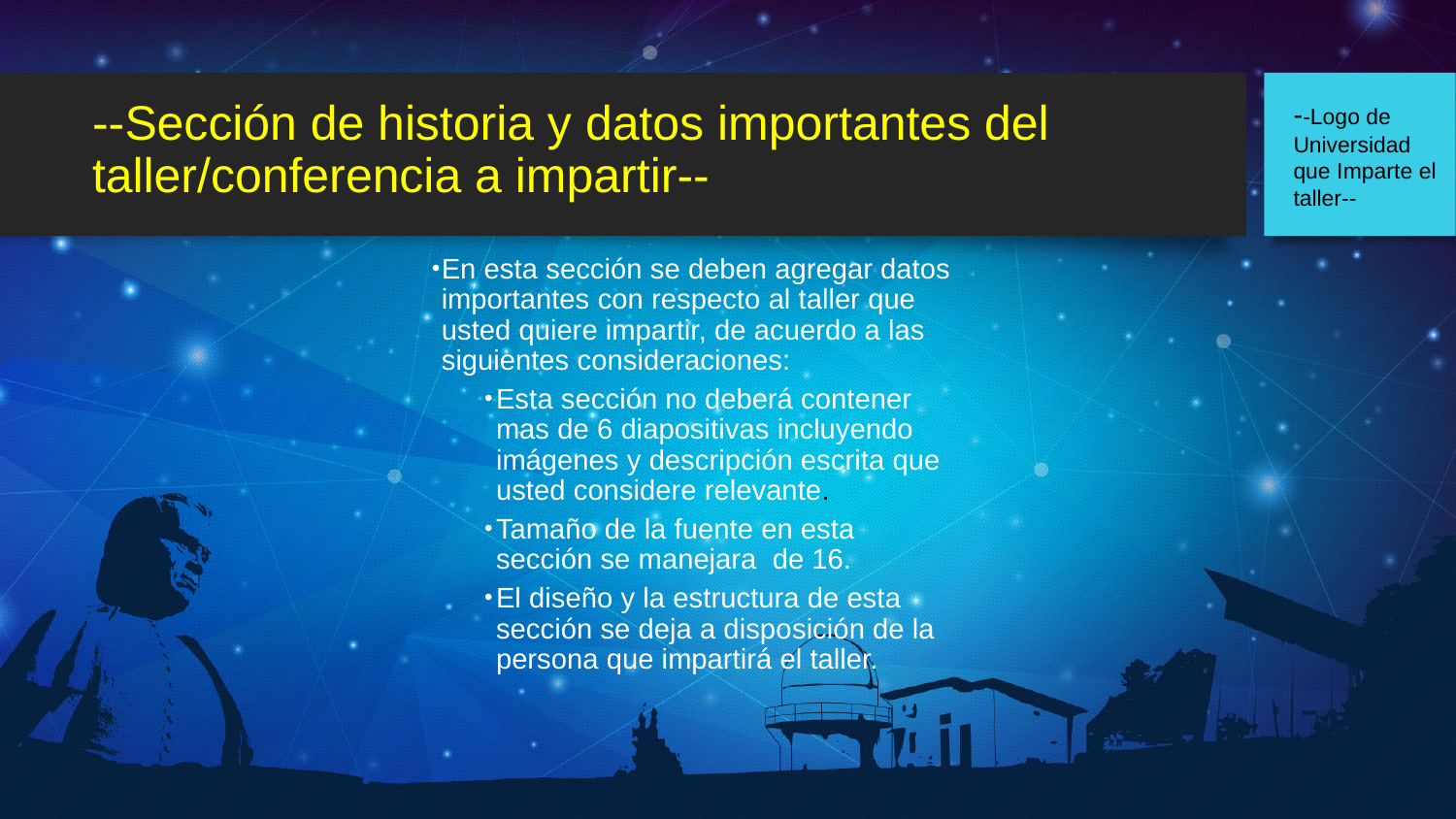

# --Sección de historia y datos importantes del taller/conferencia a impartir--
--Logo de
Universidad que Imparte el taller--
En esta sección se deben agregar datos importantes con respecto al taller que usted quiere impartir, de acuerdo a las siguientes consideraciones:
Esta sección no deberá contener mas de 6 diapositivas incluyendo imágenes y descripción escrita que usted considere relevante.
Tamaño de la fuente en esta sección se manejara  de 16.
El diseño y la estructura de esta sección se deja a disposición de la persona que impartirá el taller.